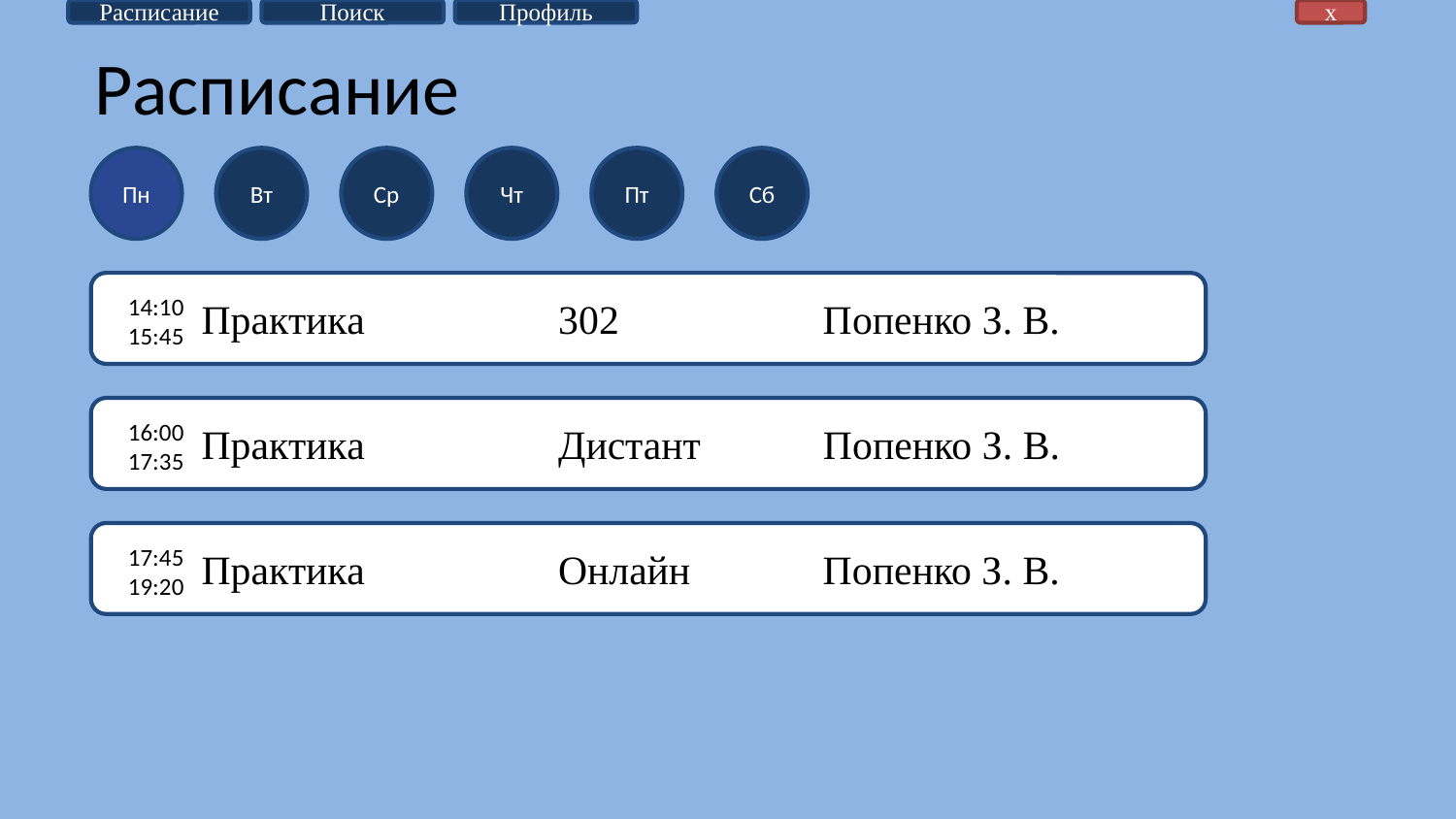

Расписание
Поиск
Профиль
х
# Расписание
Пн
Вт
Ср
Чт
Пт
Сб
         Практика                   302                    Попенко З. В.
14:10
15:45
         Практика                   Дистант            Попенко З. В.
16:00
17:35
         Практика                   Онлайн             Попенко З. В.
17:45
19:20